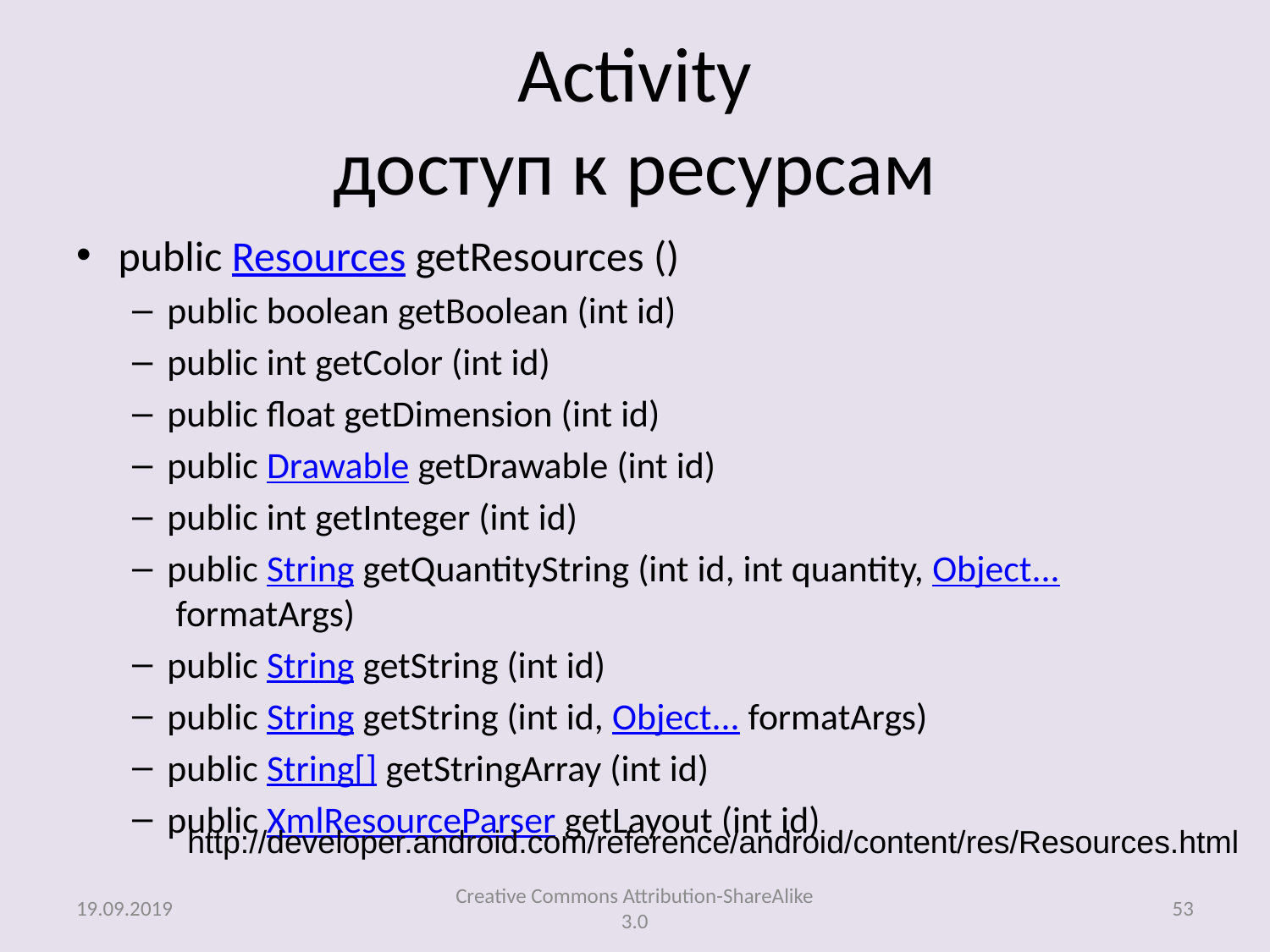

# Activity доступ к ресурсам
public Resources getResources ()
public boolean getBoolean (int id)
public int getColor (int id)
public float getDimension (int id)
public Drawable getDrawable (int id)
public int getInteger (int id)
public String getQuantityString (int id, int quantity, Object... formatArgs)
public String getString (int id)
public String getString (int id, Object... formatArgs)
public String[] getStringArray (int id)
public XmlResourceParser getLayout (int id)

http://developer.android.com/reference/android/content/res/Resources.html
19.09.2019
Creative Commons Attribution-ShareAlike 3.0
53